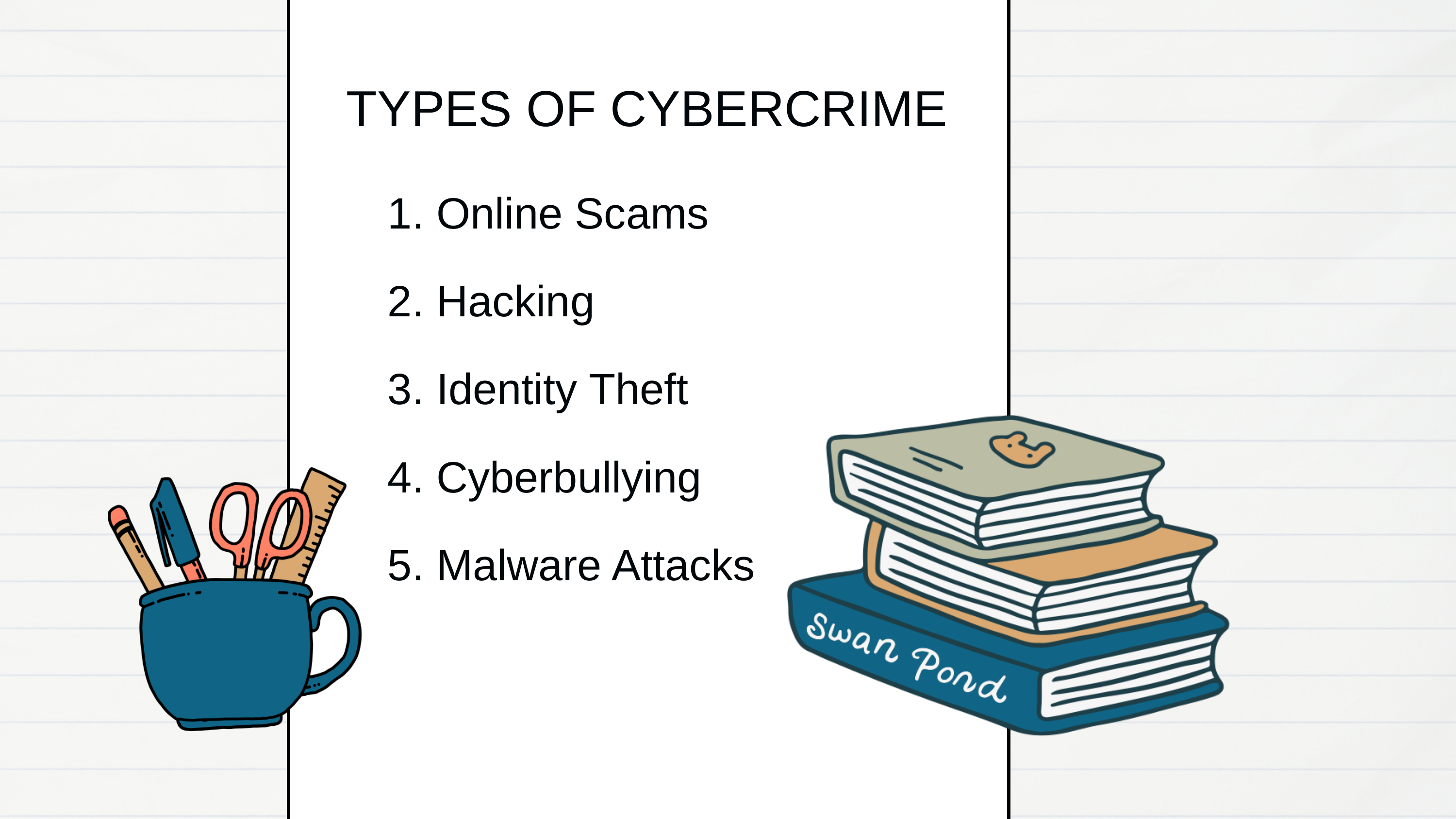

TYPES OF CYBERCRIME
1. Online Scams
2. Hacking
3. Identity Theft
4. Cyberbullying
5. Malware Attacks